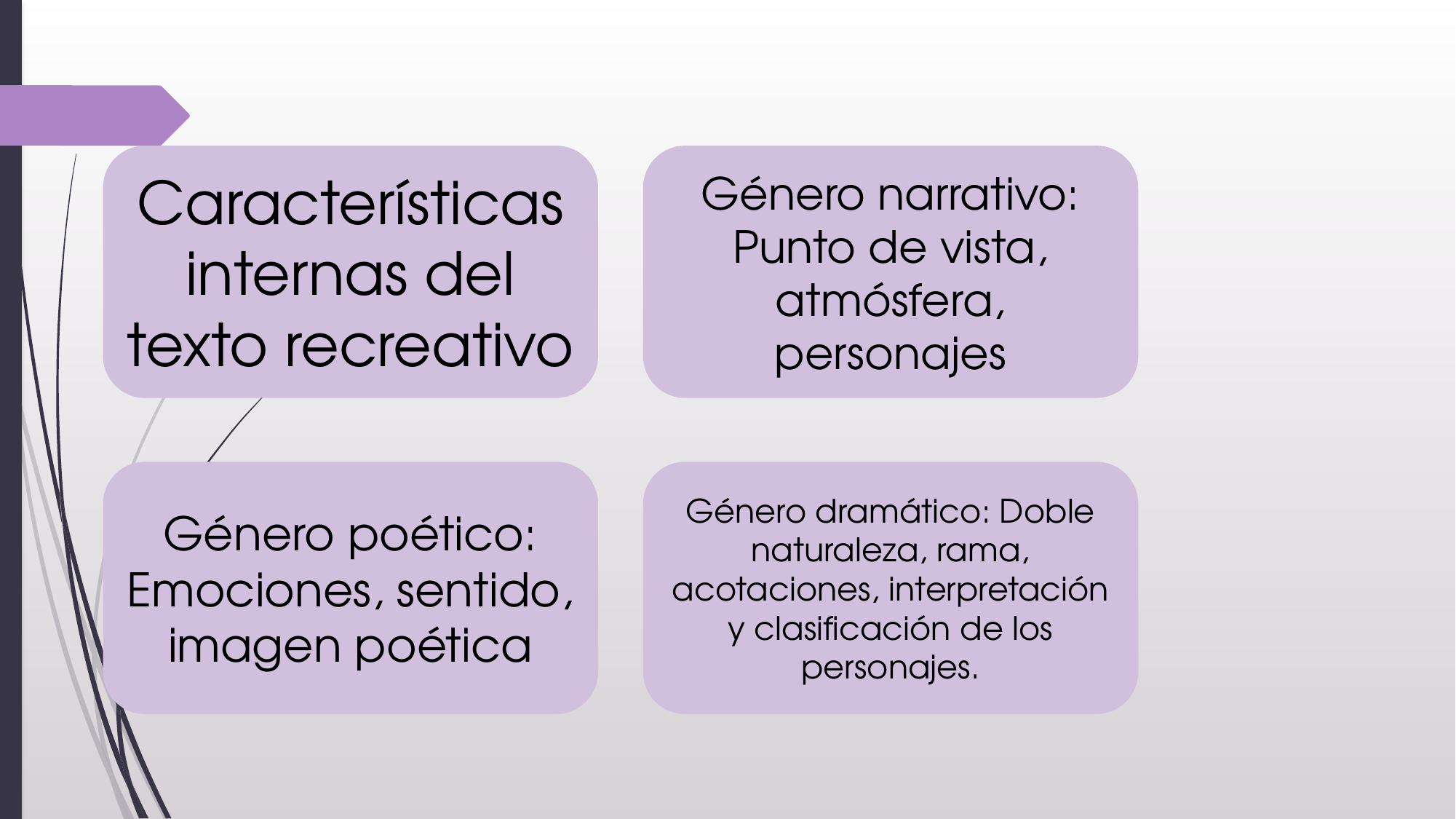

Características internas del texto recreativo
Género narrativo: Punto de vista, atmósfera, personajes
Género poético: Emociones, sentido, imagen poética
Género dramático: Doble naturaleza, rama, acotaciones, interpretación y clasificación de los personajes.